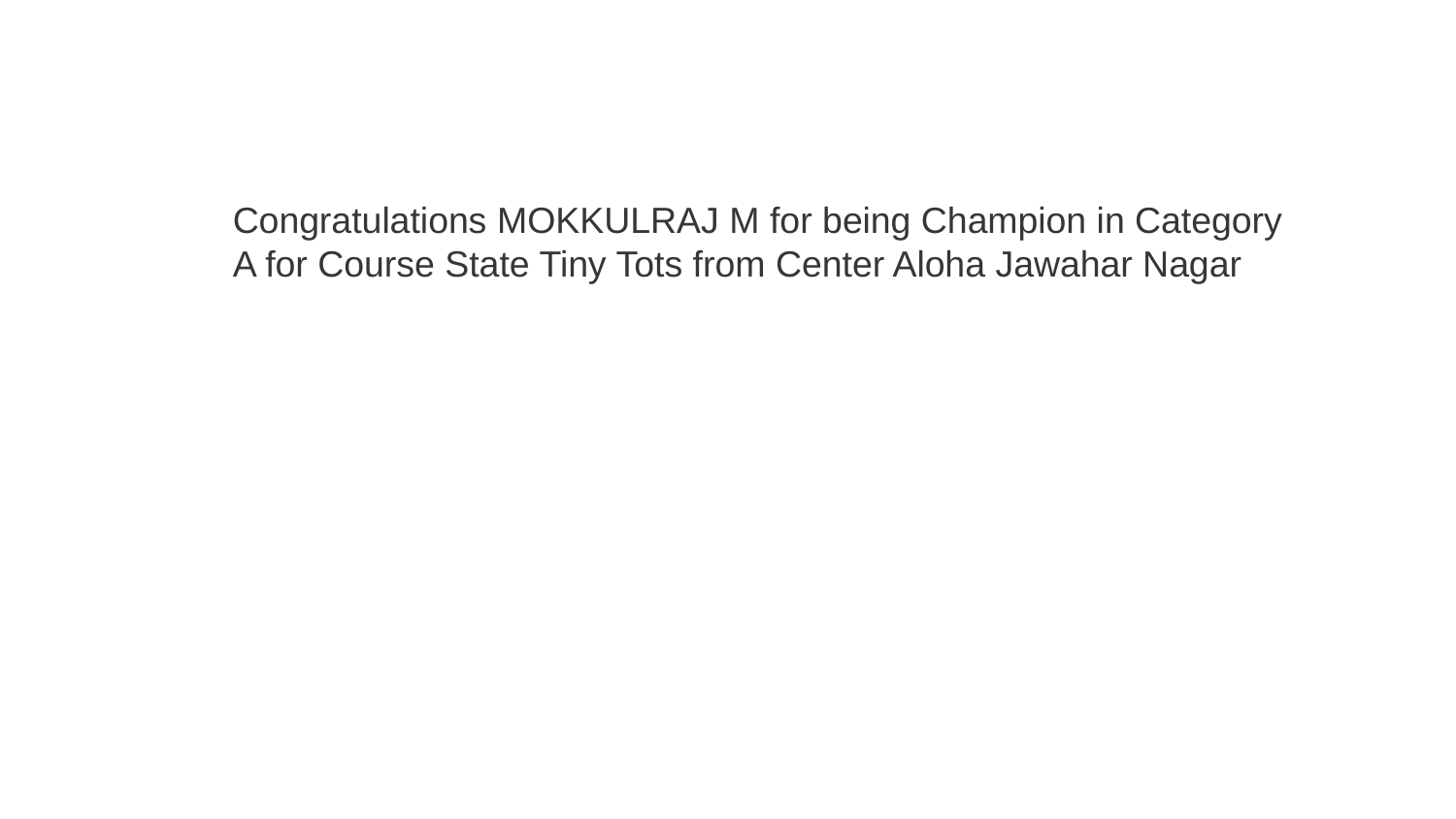

Congratulations MOKKULRAJ M for being Champion in Category A for Course State Tiny Tots from Center Aloha Jawahar Nagar